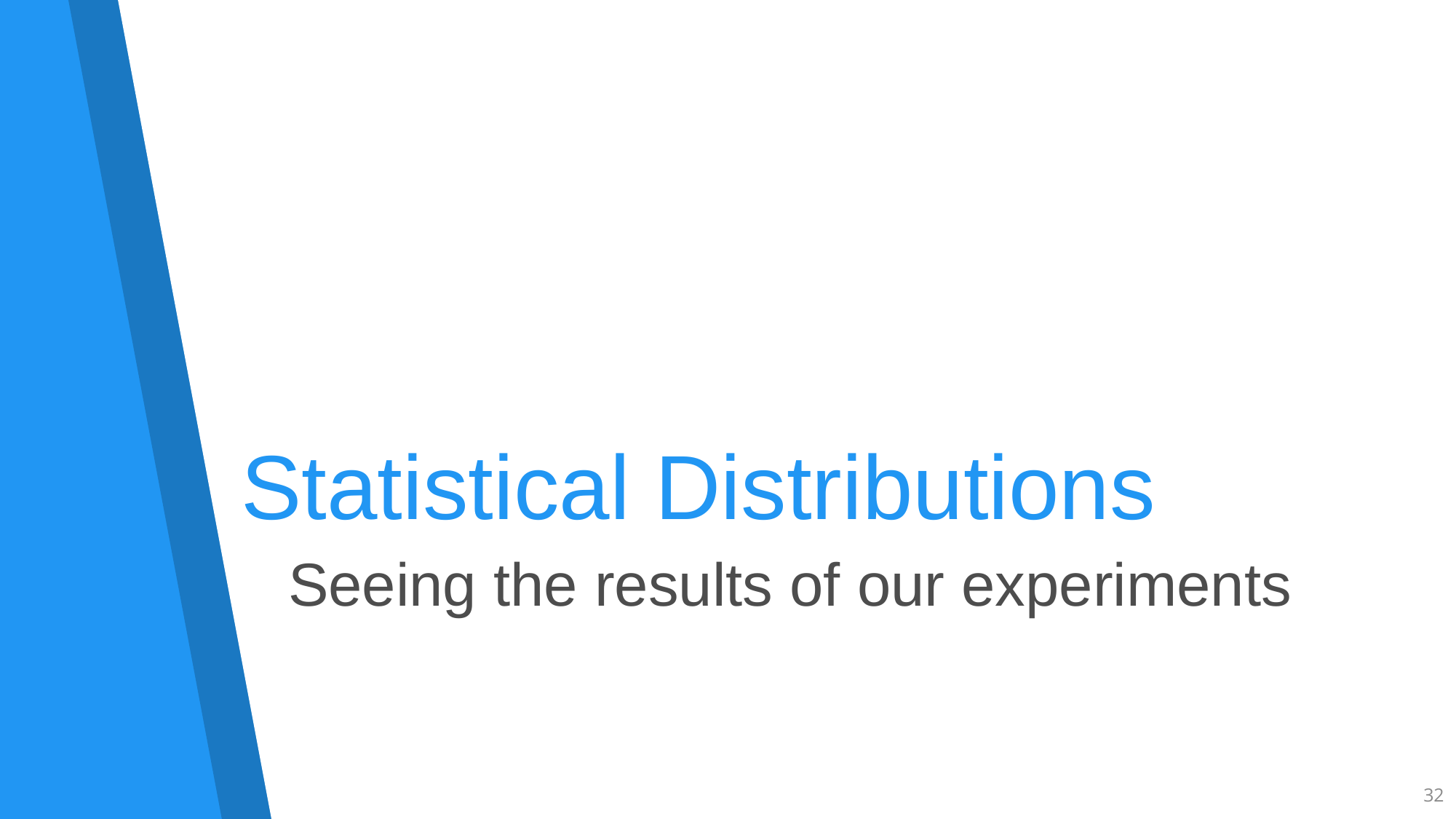

# Statistical Distributions
Seeing the results of our experiments
32